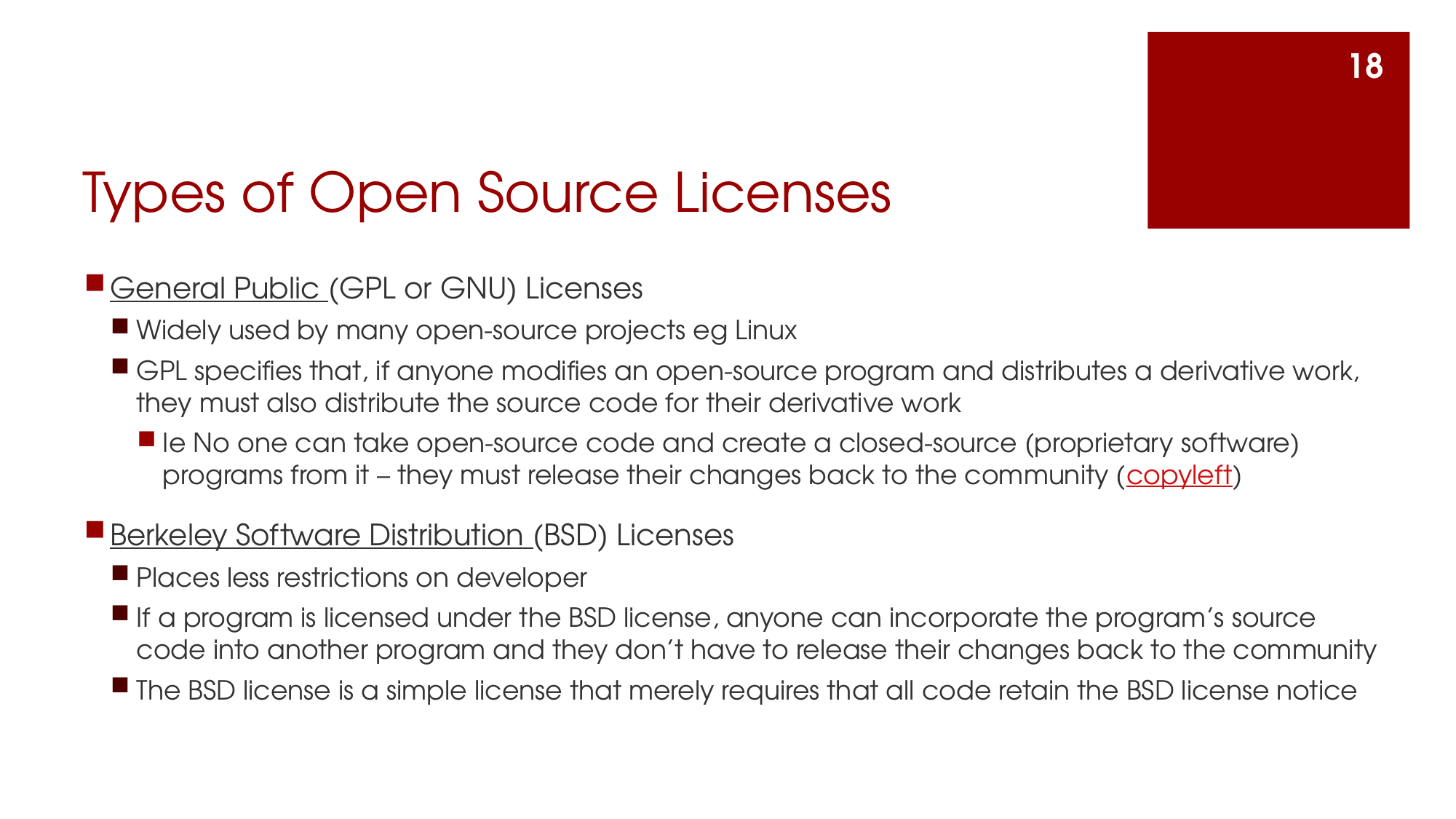

18
# Types of Open Source Licenses
General Public (GPL or GNU) Licenses
Widely used by many open-source projects eg Linux
GPL specifies that, if anyone modifies an open-source program and distributes a derivative work, they must also distribute the source code for their derivative work
Ie No one can take open-source code and create a closed-source (proprietary software) programs from it – they must release their changes back to the community (copyleft)
Berkeley Software Distribution (BSD) Licenses
Places less restrictions on developer
If a program is licensed under the BSD license, anyone can incorporate the program’s source code into another program and they don’t have to release their changes back to the community
The BSD license is a simple license that merely requires that all code retain the BSD license notice